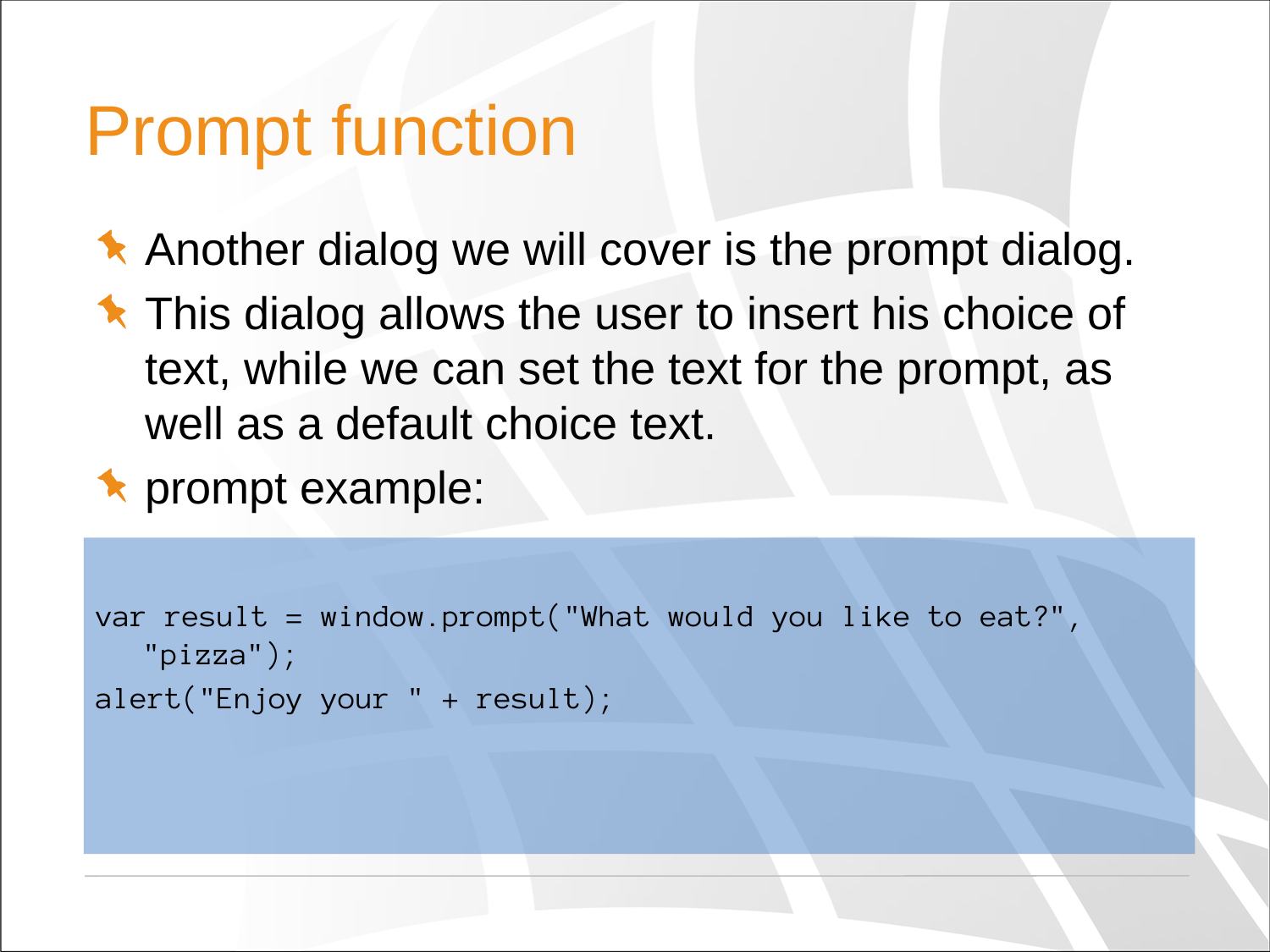

# Prompt function
Another dialog we will cover is the prompt dialog.
This dialog allows the user to insert his choice of text, while we can set the text for the prompt, as well as a default choice text.
prompt example:

var result = window.prompt("What would you like to eat?", "pizza");
alert("Enjoy your " + result);